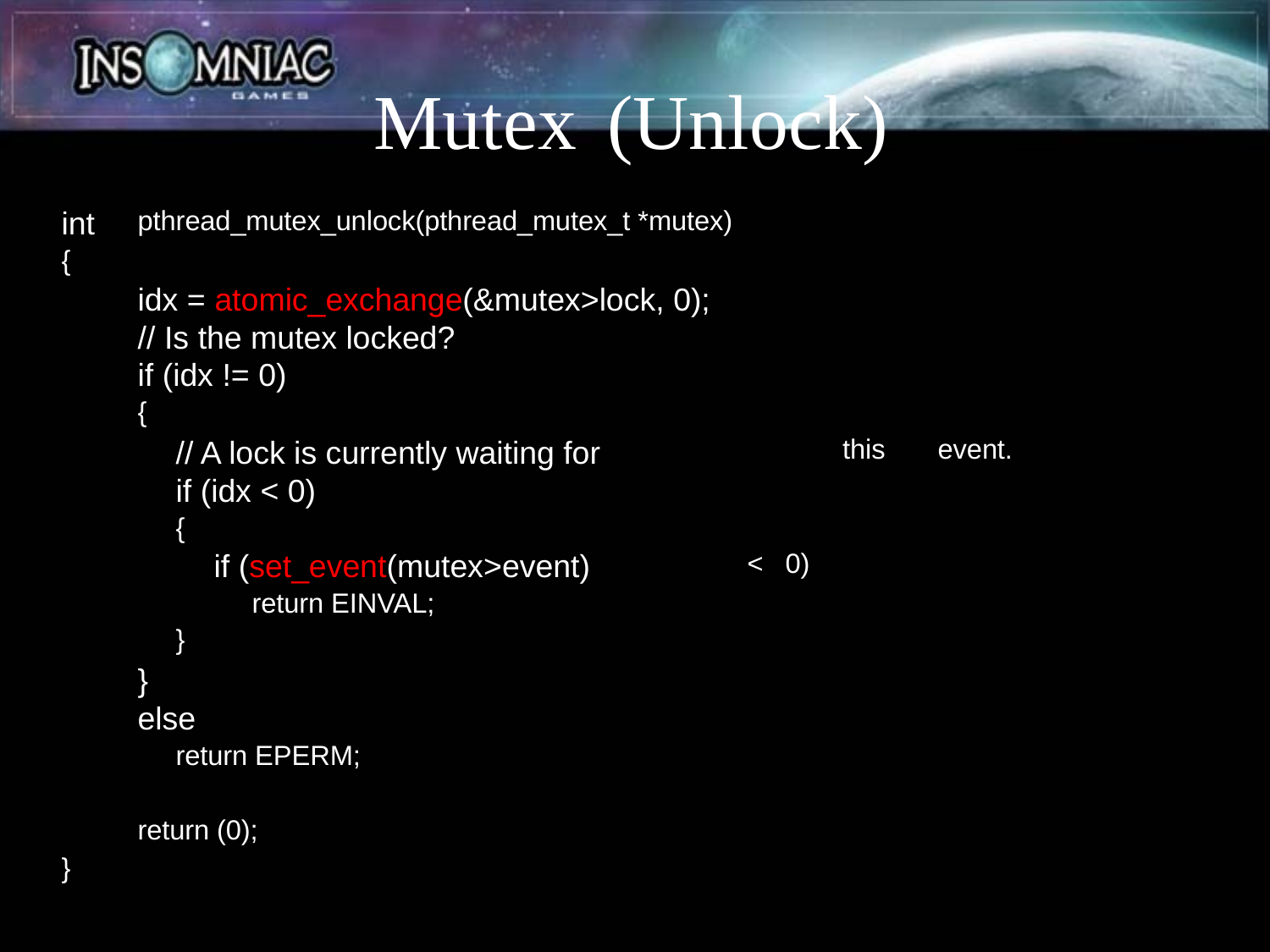

Mutex
(Unlock)
int
{
pthread_mutex_unlock(pthread_mutex_t *mutex)
idx = atomic_exchange(&mutex­>lock, 0);
// Is the mutex locked?
if (idx != 0)
{
// A lock is currently waiting for
if (idx < 0)
{
this
event.
if (set_event(mutex­>event)
return EINVAL;
<
0)
}
}
else
return EPERM;
return (0);
}